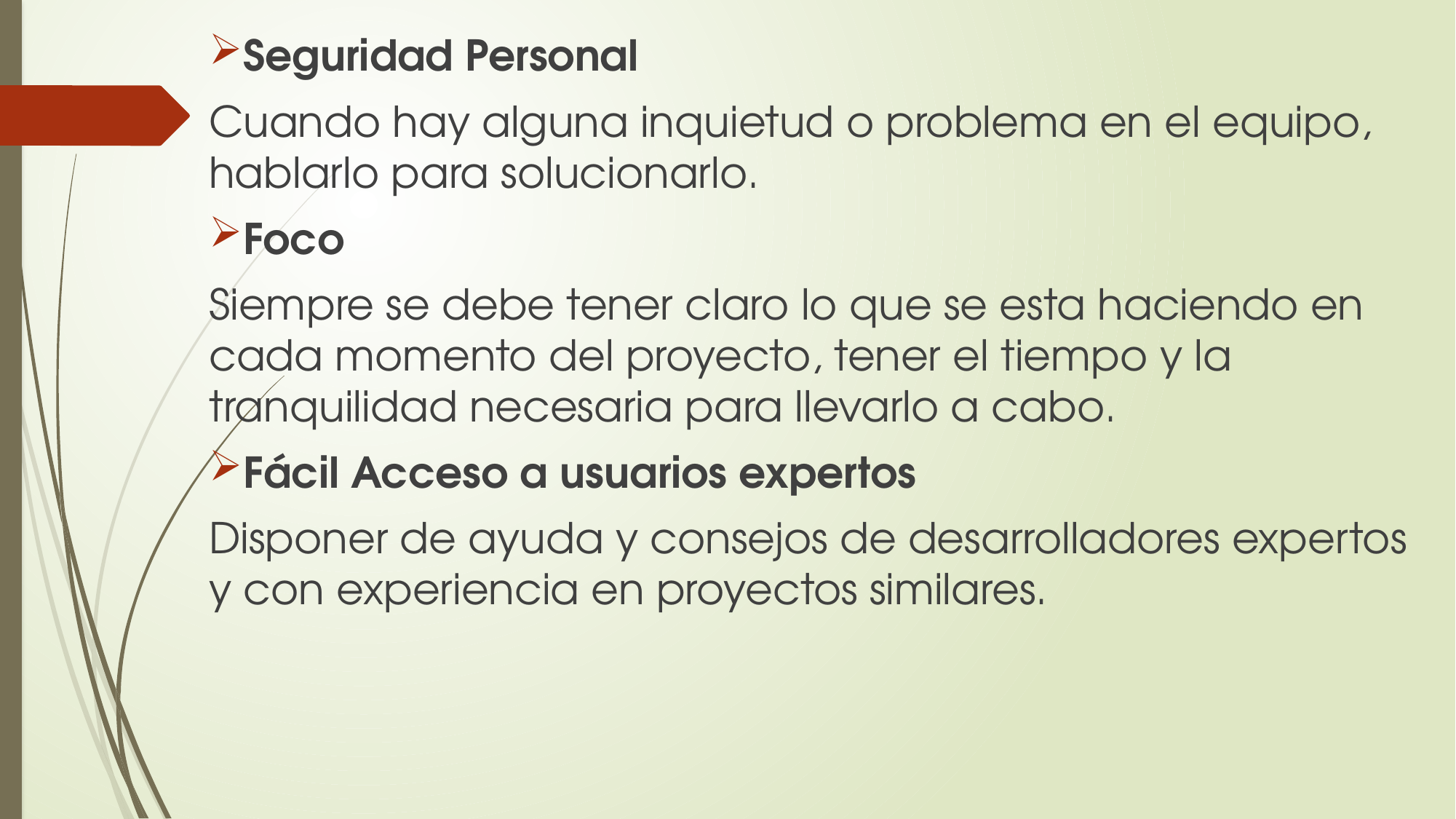

Seguridad Personal
Cuando hay alguna inquietud o problema en el equipo, hablarlo para solucionarlo.
Foco
Siempre se debe tener claro lo que se esta haciendo en cada momento del proyecto, tener el tiempo y la tranquilidad necesaria para llevarlo a cabo.
Fácil Acceso a usuarios expertos
Disponer de ayuda y consejos de desarrolladores expertos y con experiencia en proyectos similares.